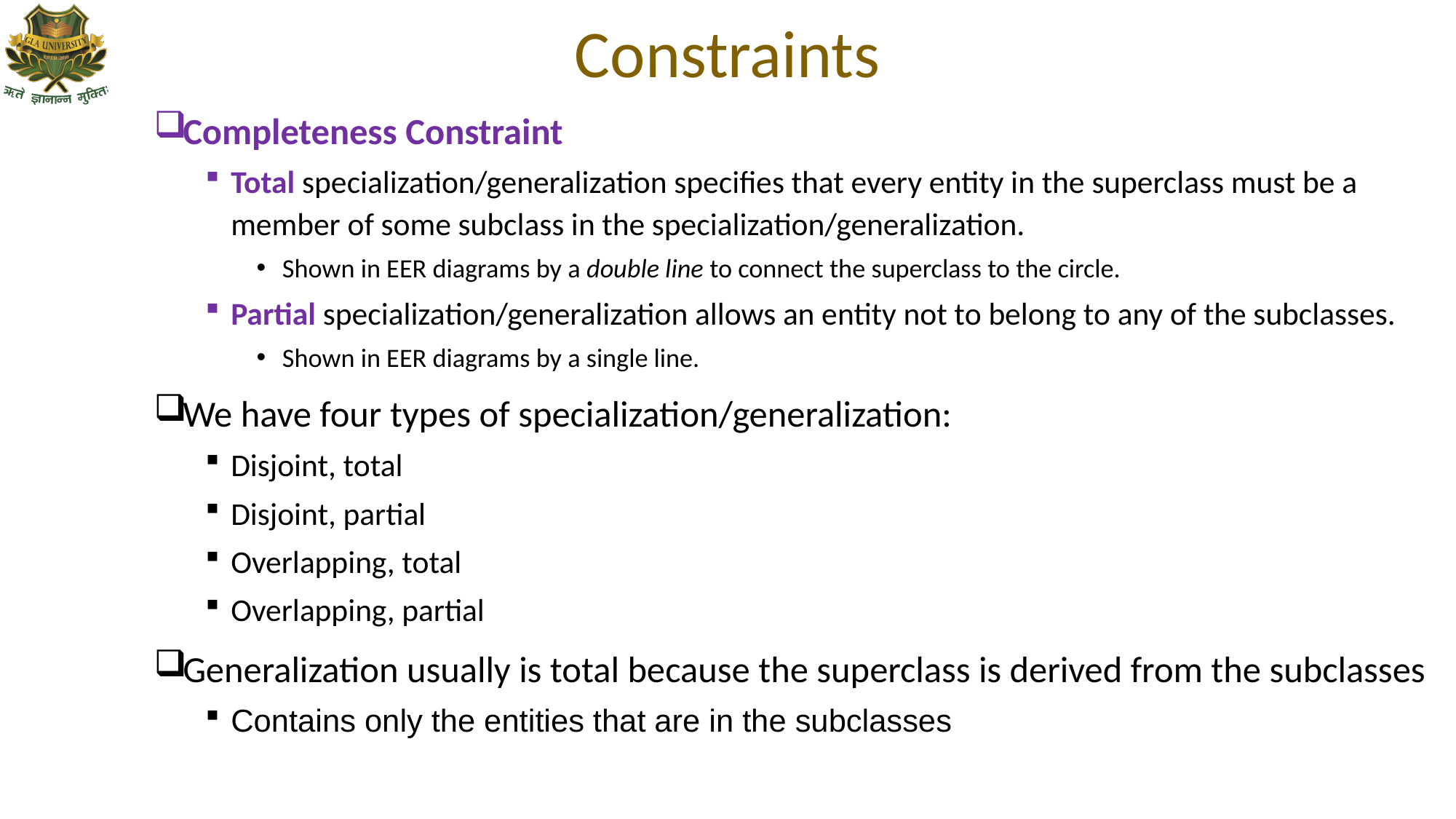

# Constraints
Completeness Constraint
Total specialization/generalization specifies that every entity in the superclass must be a member of some subclass in the specialization/generalization.
Shown in EER diagrams by a double line to connect the superclass to the circle.
Partial specialization/generalization allows an entity not to belong to any of the subclasses.
Shown in EER diagrams by a single line.
We have four types of specialization/generalization:
Disjoint, total
Disjoint, partial
Overlapping, total
Overlapping, partial
Generalization usually is total because the superclass is derived from the subclasses
Contains only the entities that are in the subclasses